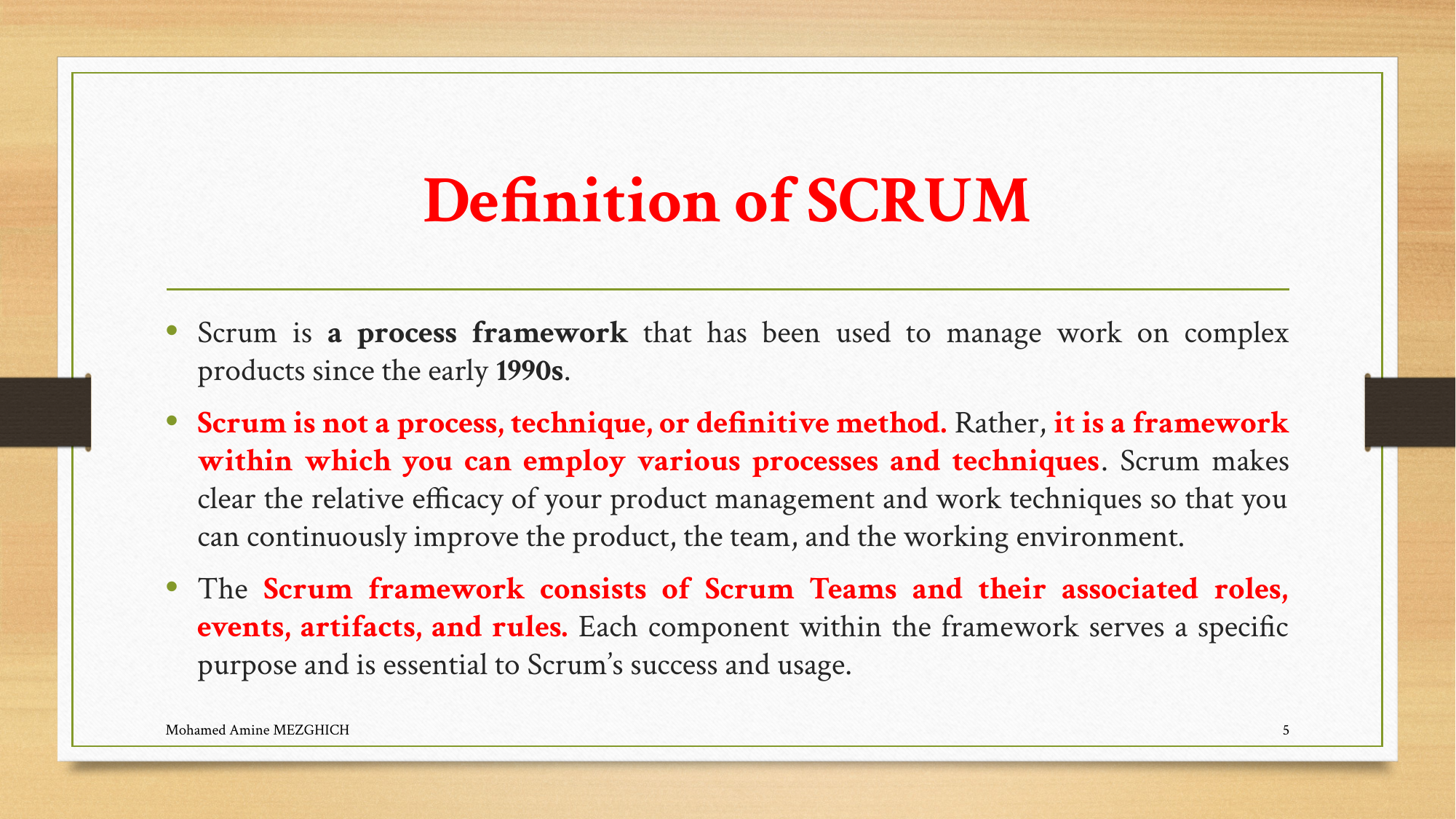

# Definition of SCRUM
Scrum is a process framework that has been used to manage work on complex products since the early 1990s.
Scrum is not a process, technique, or definitive method. Rather, it is a framework within which you can employ various processes and techniques. Scrum makes clear the relative efficacy of your product management and work techniques so that you can continuously improve the product, the team, and the working environment.
The Scrum framework consists of Scrum Teams and their associated roles, events, artifacts, and rules. Each component within the framework serves a specific purpose and is essential to Scrum’s success and usage.
Mohamed Amine MEZGHICH
5